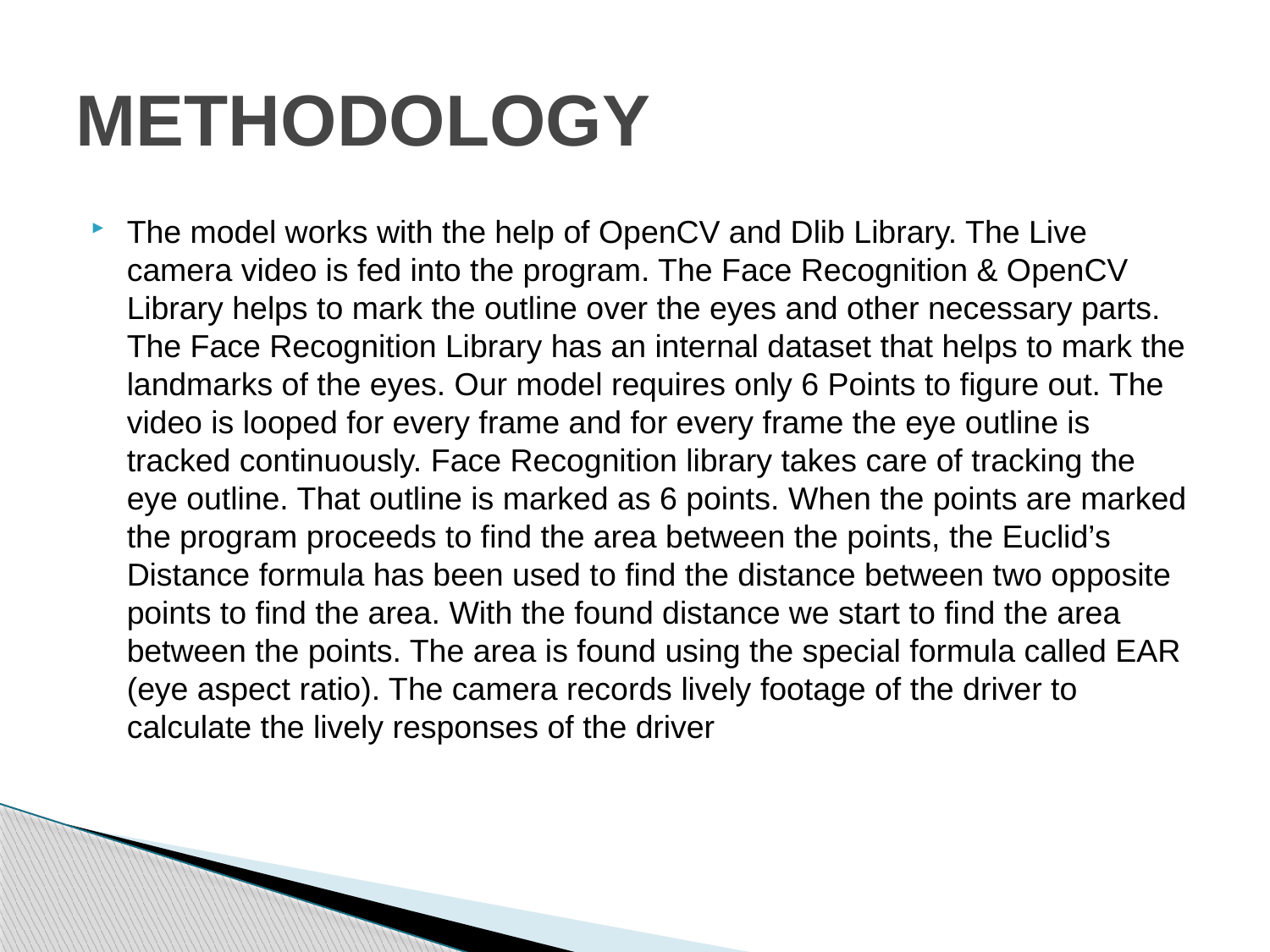

# METHODOLOGY
The model works with the help of OpenCV and Dlib Library. The Live camera video is fed into the program. The Face Recognition & OpenCV Library helps to mark the outline over the eyes and other necessary parts. The Face Recognition Library has an internal dataset that helps to mark the landmarks of the eyes. Our model requires only 6 Points to figure out. The video is looped for every frame and for every frame the eye outline is tracked continuously. Face Recognition library takes care of tracking the eye outline. That outline is marked as 6 points. When the points are marked the program proceeds to find the area between the points, the Euclid’s Distance formula has been used to find the distance between two opposite points to find the area. With the found distance we start to find the area between the points. The area is found using the special formula called EAR (eye aspect ratio). The camera records lively footage of the driver to calculate the lively responses of the driver